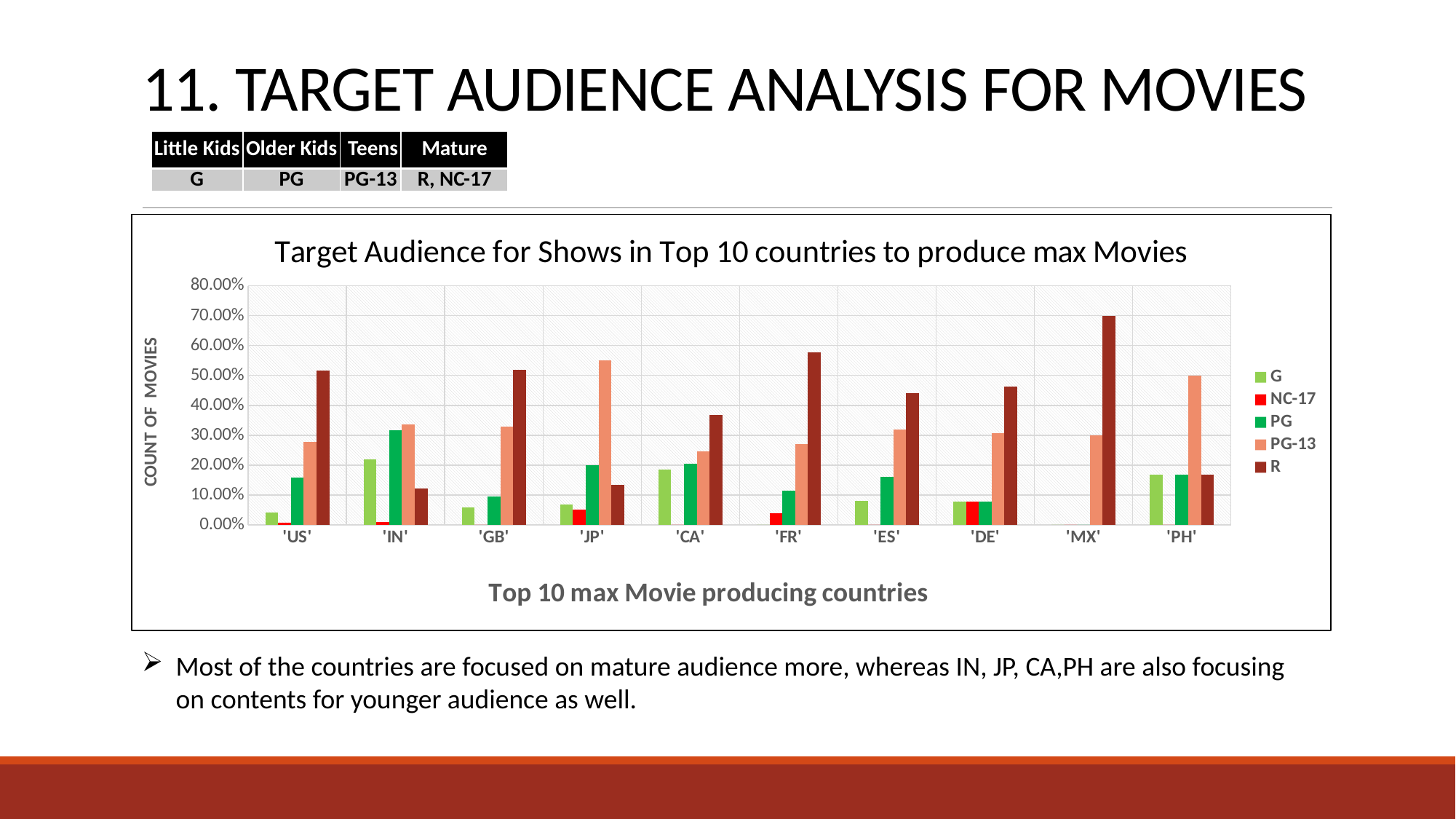

# 11. TARGET AUDIENCE ANALYSIS FOR MOVIES
| Little Kids | Older Kids | Teens | Mature |
| --- | --- | --- | --- |
| G | PG | PG-13 | R, NC-17 |

### Chart: Target Audience for Shows in Top 10 countries to produce max Movies

| Category | G | NC-17 | PG | PG-13 | R |
|---|---|---|---|---|---|
| 'US' | 0.04107648725212465 | 0.007082152974504249 | 0.15722379603399433 | 0.2776203966005666 | 0.5169971671388102 |
| 'IN' | 0.21844660194174756 | 0.009708737864077669 | 0.3155339805825243 | 0.33495145631067963 | 0.12135922330097088 |
| 'GB' | 0.058823529411764705 | 0.0 | 0.09411764705882353 | 0.32941176470588235 | 0.5176470588235295 |
| 'JP' | 0.06666666666666667 | 0.05 | 0.2 | 0.55 | 0.13333333333333333 |
| 'CA' | 0.1836734693877551 | 0.0 | 0.20408163265306123 | 0.24489795918367346 | 0.3673469387755102 |
| 'FR' | 0.0 | 0.038461538461538464 | 0.11538461538461539 | 0.2692307692307692 | 0.5769230769230769 |
| 'ES' | 0.08 | 0.0 | 0.16 | 0.32 | 0.44 |
| 'DE' | 0.07692307692307693 | 0.07692307692307693 | 0.07692307692307693 | 0.3076923076923077 | 0.46153846153846156 |
| 'MX' | 0.0 | 0.0 | 0.0 | 0.3 | 0.7 |
| 'PH' | 0.16666666666666666 | 0.0 | 0.16666666666666666 | 0.5 | 0.16666666666666666 |
Most of the countries are focused on mature audience more, whereas IN, JP, CA,PH are also focusing on contents for younger audience as well.